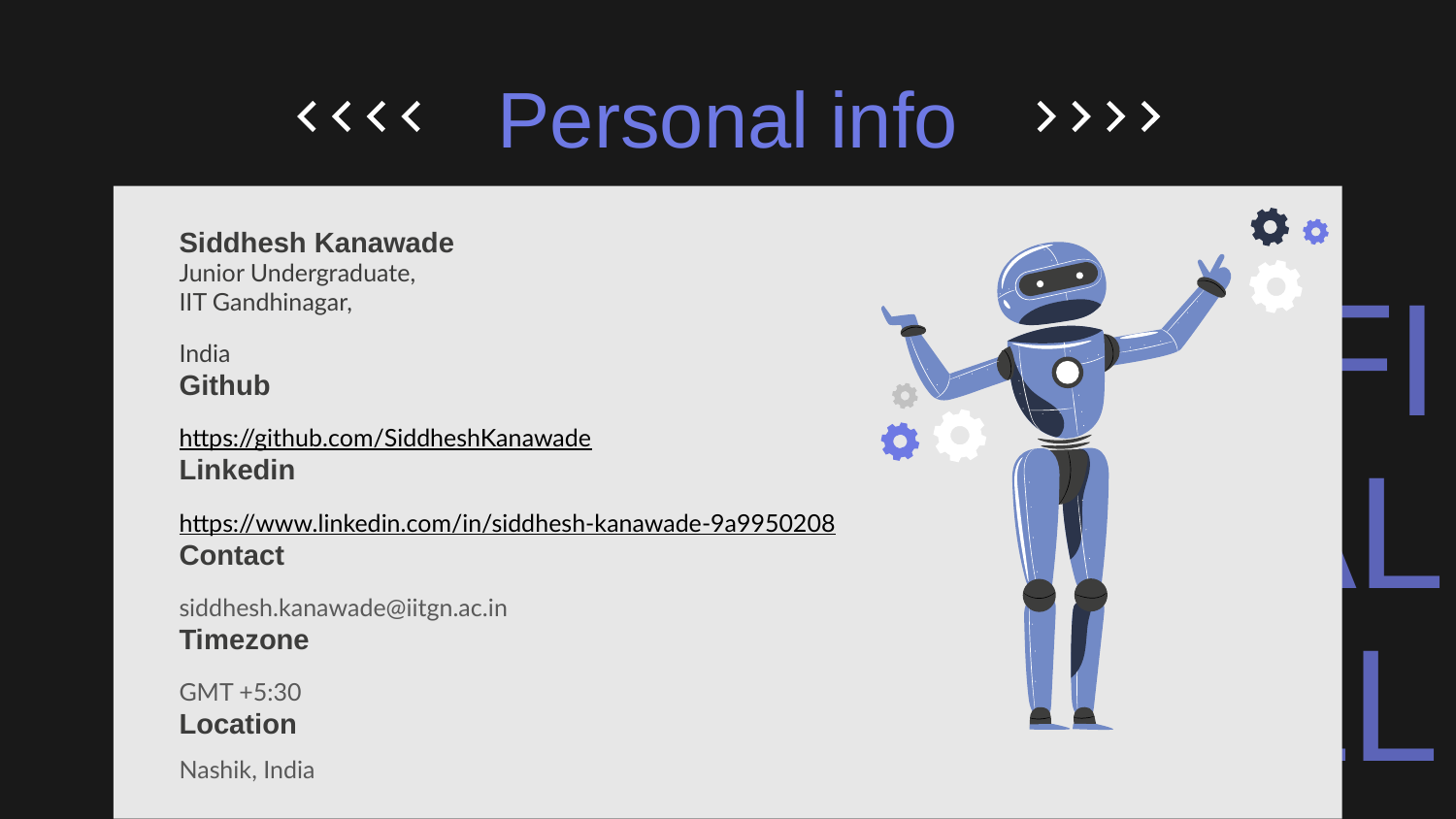

# Personal info

Siddhesh Kanawade
Junior Undergraduate,
IIT Gandhinagar,
India
Github
https://github.com/SiddheshKanawade
Linkedin
https://www.linkedin.com/in/siddhesh-kanawade-9a9950208
Contact
siddhesh.kanawade@iitgn.ac.in
Timezone
GMT +5:30
Location
Nashik, India